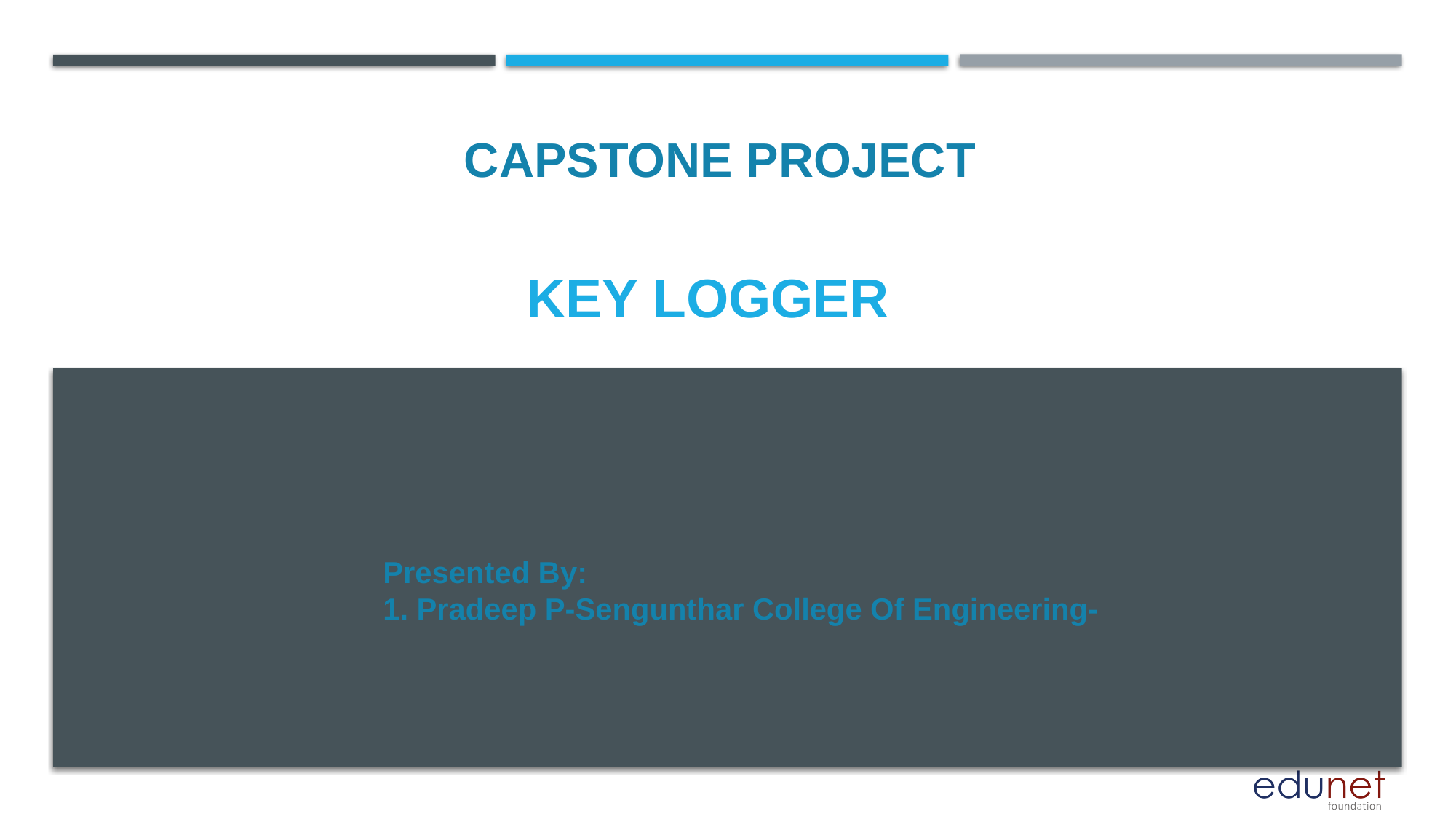

CAPSTONE PROJECT
# Key logger
Presented By:
1. Pradeep P-Sengunthar College Of Engineering-